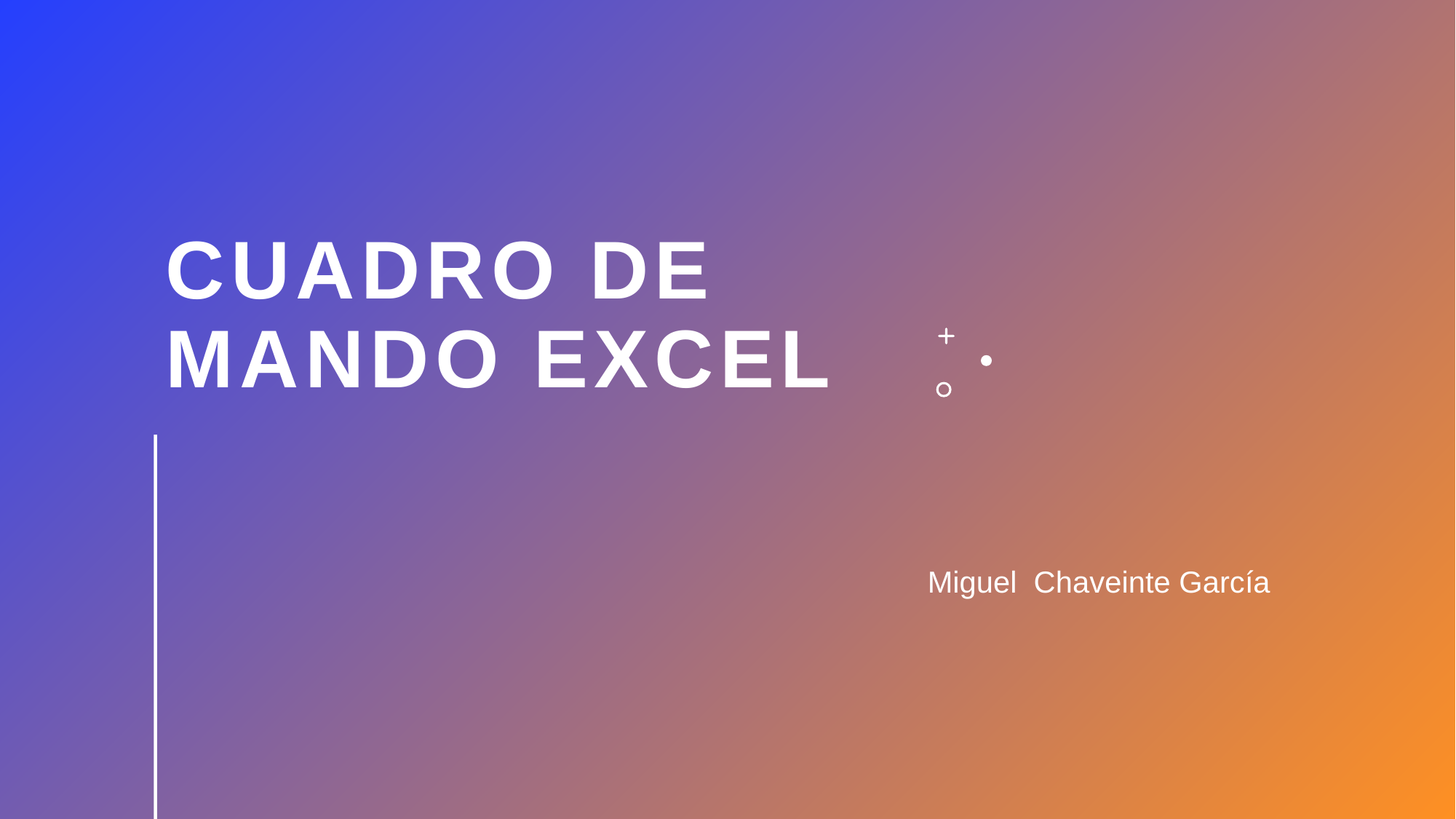

# CUADRO DE MANDO EXCEL
Miguel  Chaveinte García